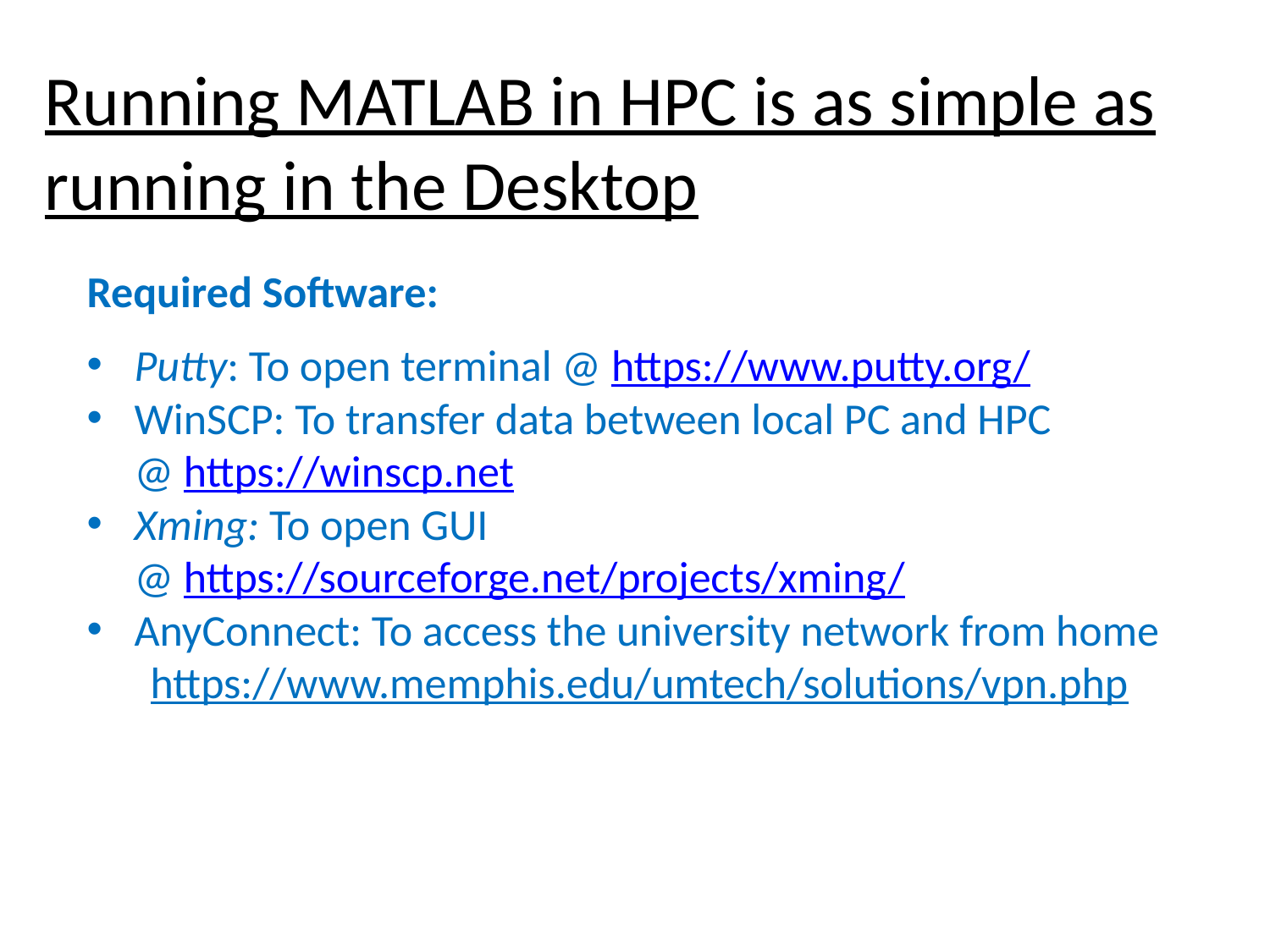

Running MATLAB in HPC is as simple as running in the Desktop
Required Software:
Putty: To open terminal @ https://www.putty.org/
WinSCP: To transfer data between local PC and HPC
@ https://winscp.net
Xming: To open GUI
@ https://sourceforge.net/projects/xming/
AnyConnect: To access the university network from home
https://www.memphis.edu/umtech/solutions/vpn.php